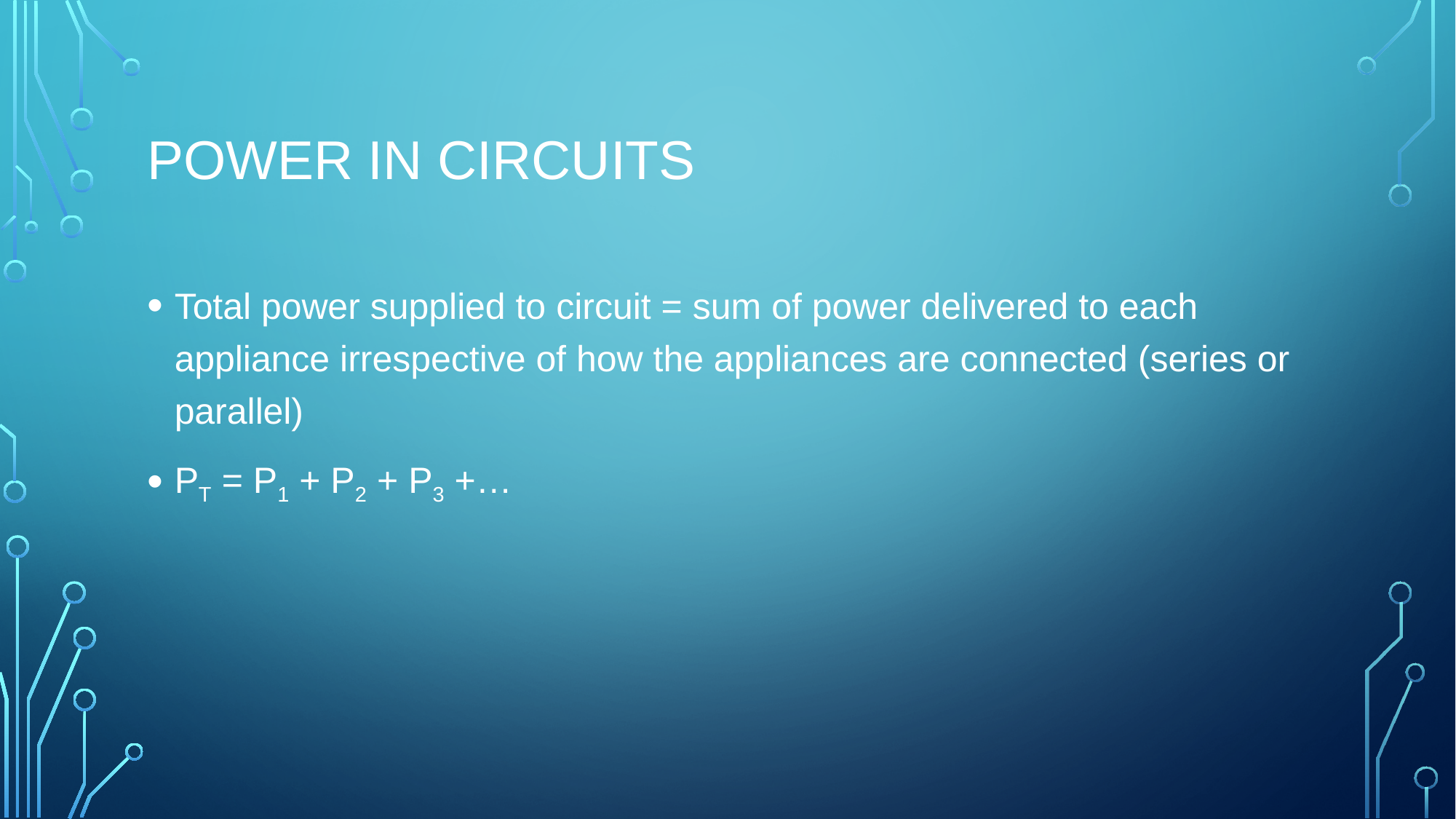

# Power in circuits
Total power supplied to circuit = sum of power delivered to each appliance irrespective of how the appliances are connected (series or parallel)
PT = P1 + P2 + P3 +…